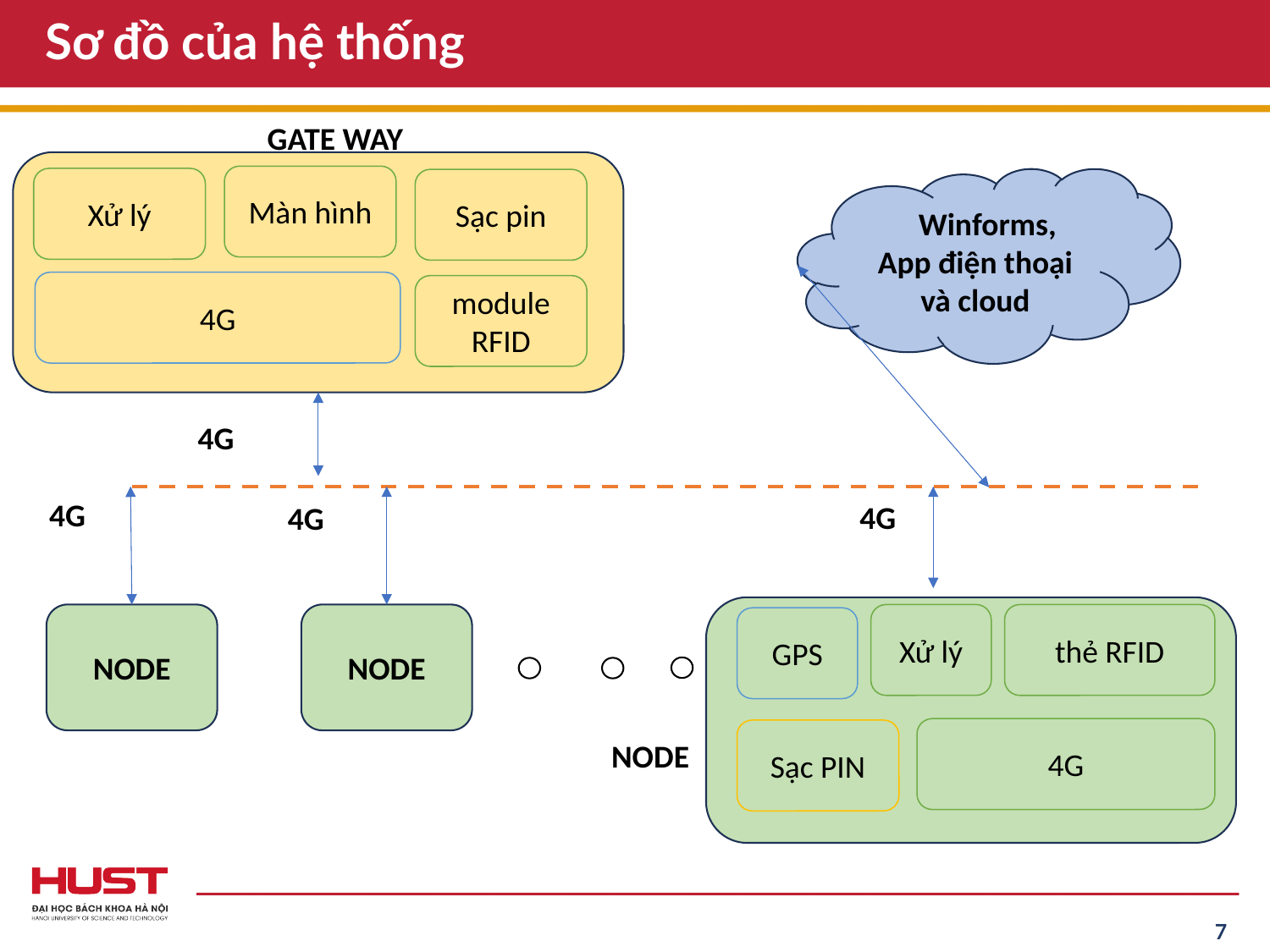

# Sơ đồ của hệ thống
GATE WAY

Màn hình
Winforms,
App điện thoại và cloud
Xử lý
Sạc pin
4G
module RFID
4G
4G
4G

4G

Xử lý
thẻ RFID
NODE
NODE
GPS

4G
Sạc PIN
NODE
7